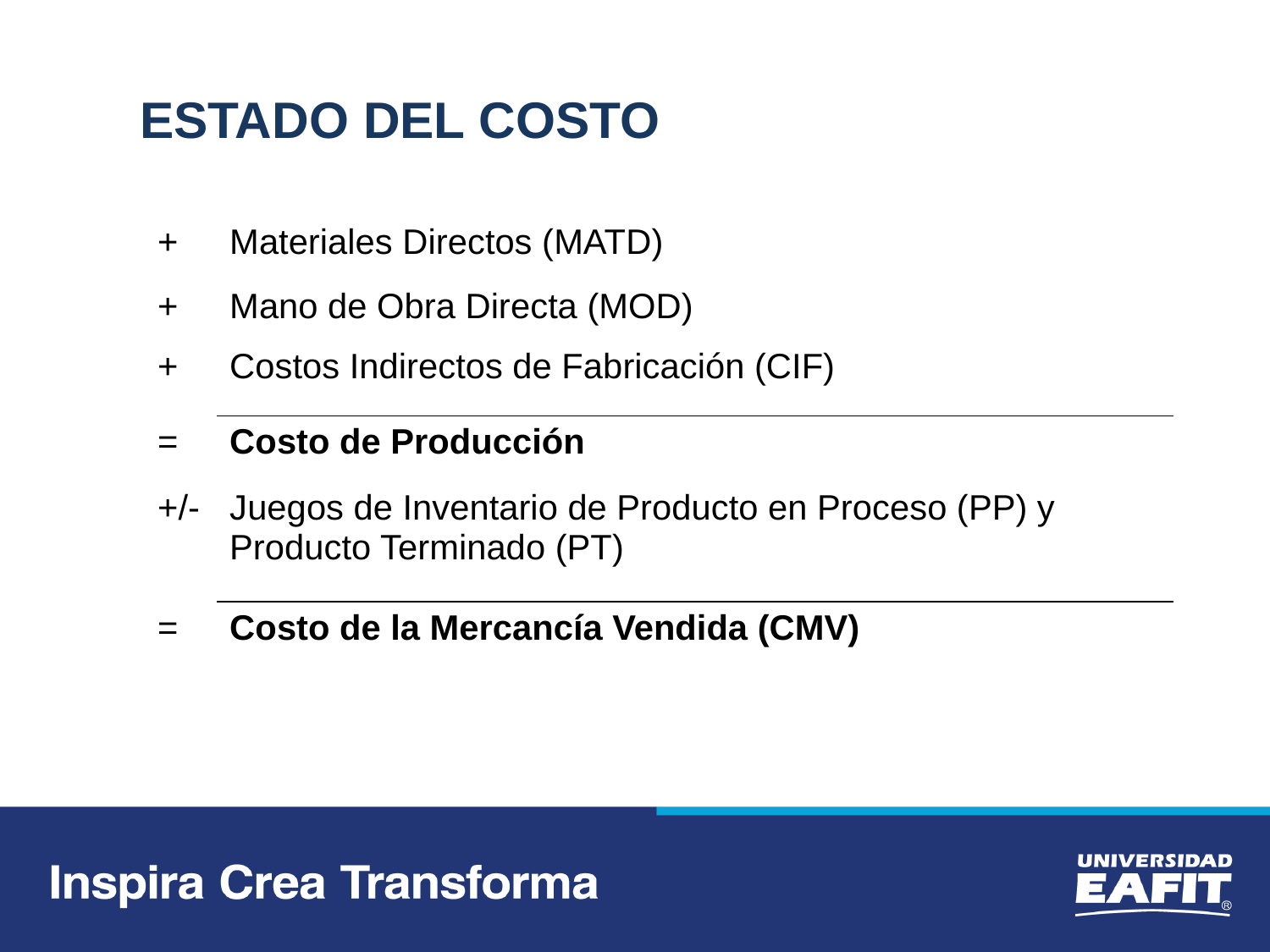

ESTADO DEL COSTO
| + | Materiales Directos (MATD) |
| --- | --- |
| + | Mano de Obra Directa (MOD) |
| + | Costos Indirectos de Fabricación (CIF) |
| = | Costo de Producción |
| +/- | Juegos de Inventario de Producto en Proceso (PP) y Producto Terminado (PT) |
| = | Costo de la Mercancía Vendida (CMV) |